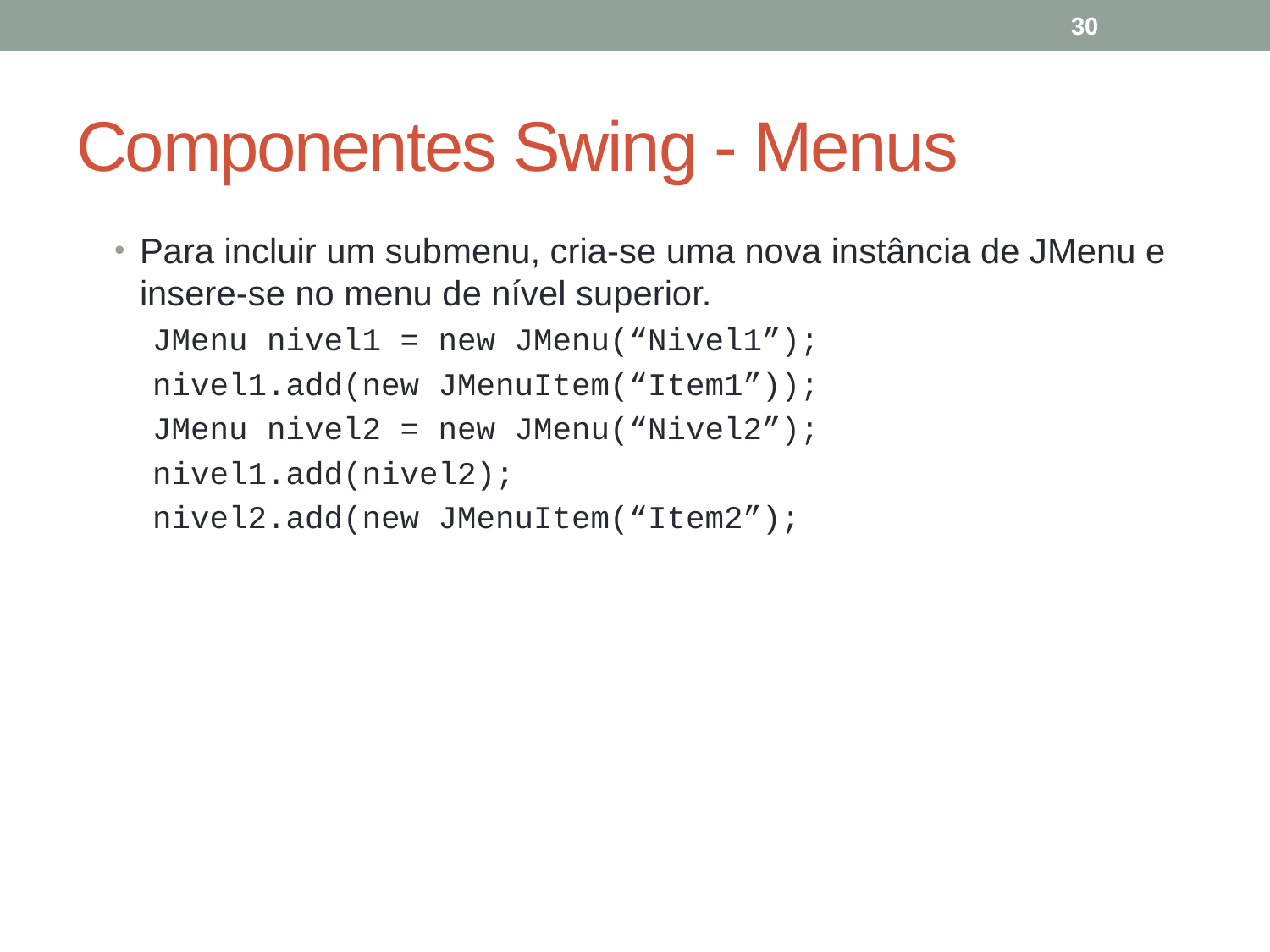

30
# Componentes Swing - Menus
Para incluir um submenu, cria-se uma nova instância de JMenu e insere-se no menu de nível superior.
JMenu nivel1 = new JMenu(“Nivel1”);
nivel1.add(new JMenuItem(“Item1”));
JMenu nivel2 = new JMenu(“Nivel2”);
nivel1.add(nivel2);
nivel2.add(new JMenuItem(“Item2”);